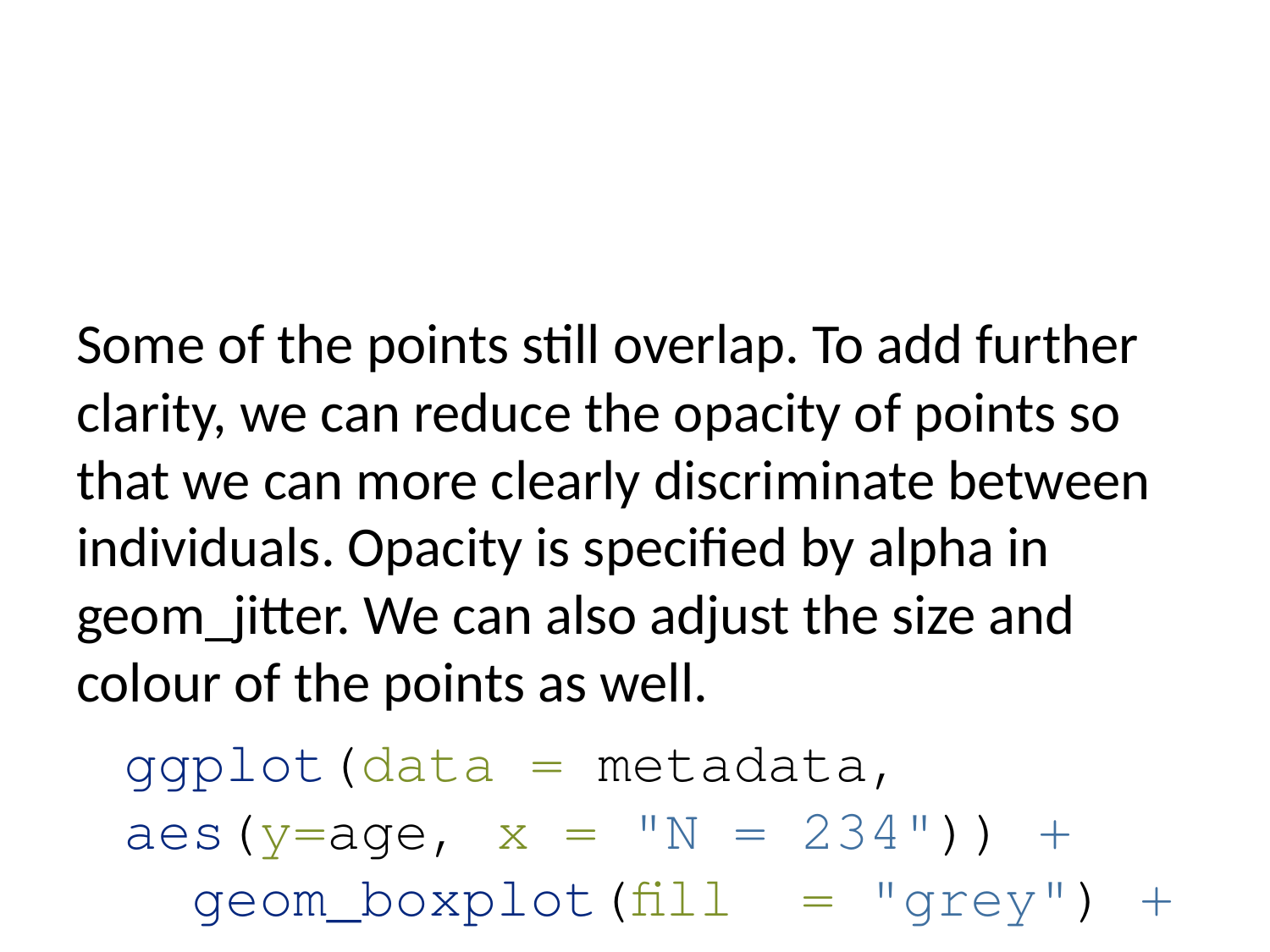

Some of the points still overlap. To add further clarity, we can reduce the opacity of points so that we can more clearly discriminate between individuals. Opacity is specified by alpha in geom_jitter. We can also adjust the size and colour of the points as well.
ggplot(data = metadata, aes(y=age, x = "N = 234")) +
  geom_boxplot(fill  = "grey") +
  theme_bw() +
  theme(panel.grid = element_blank(),
        axis.title.x=element_blank()) +
  scale_y_continuous(limits = c(0,100),
                     breaks = seq(0, 100, by = 10)) +
  labs(y = "Age") +
  geom_jitter(height = 0, width = 0.3, alpha = 0.7, size = 2) # overlay points